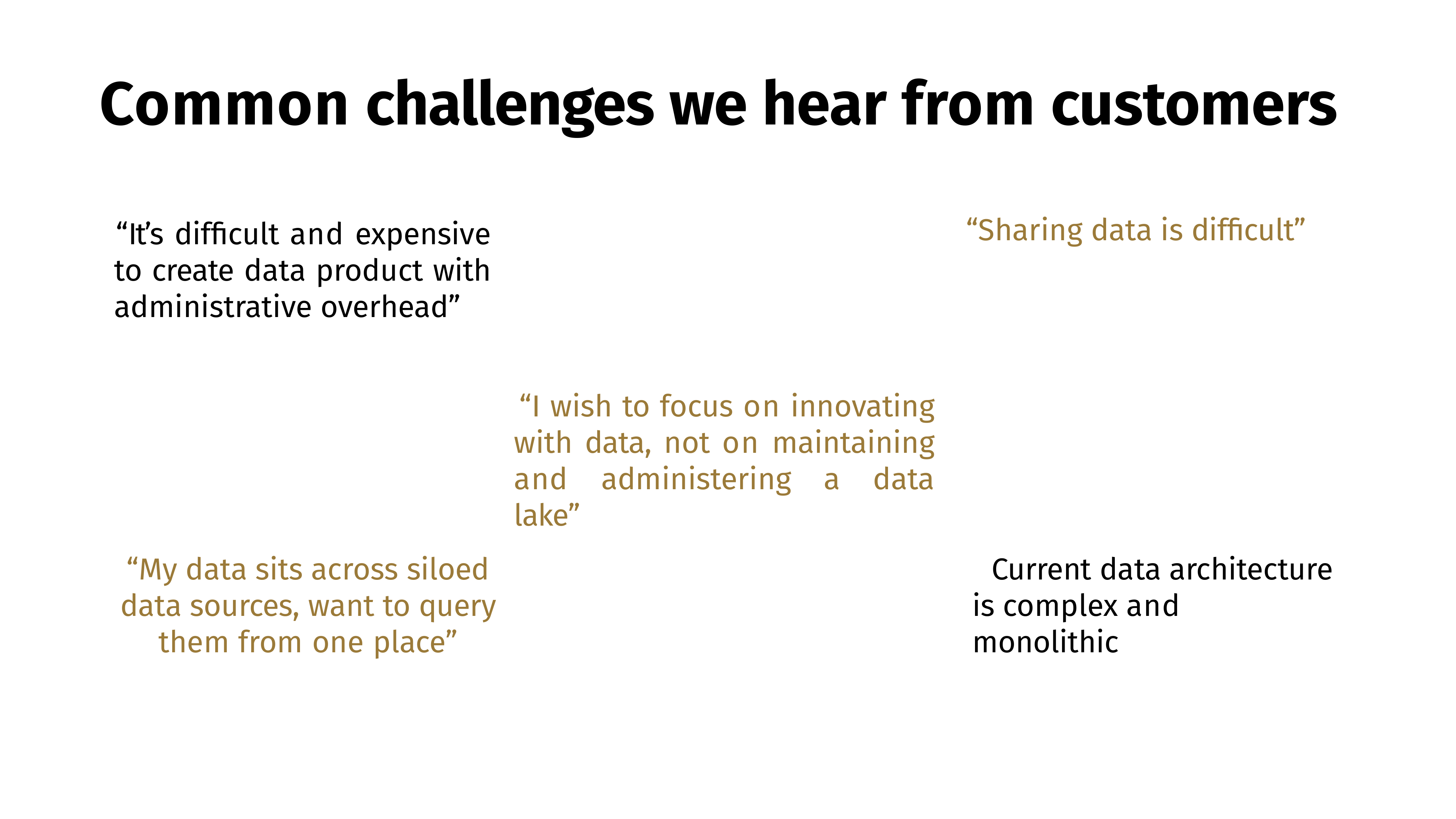

© 2022, Amazon Web Services, Inc. or its affiliates. All rights reserved.
# Common challenges we hear from customers
“Sharing data is difficult”
“It’s difficult and expensive to create data product with administrative overhead”
“I wish to focus on innovating with data, not on maintaining and administering a data lake”
“My data sits across siloed data sources, want to query them from one place”
“Current data architecture
is complex and monolithic”